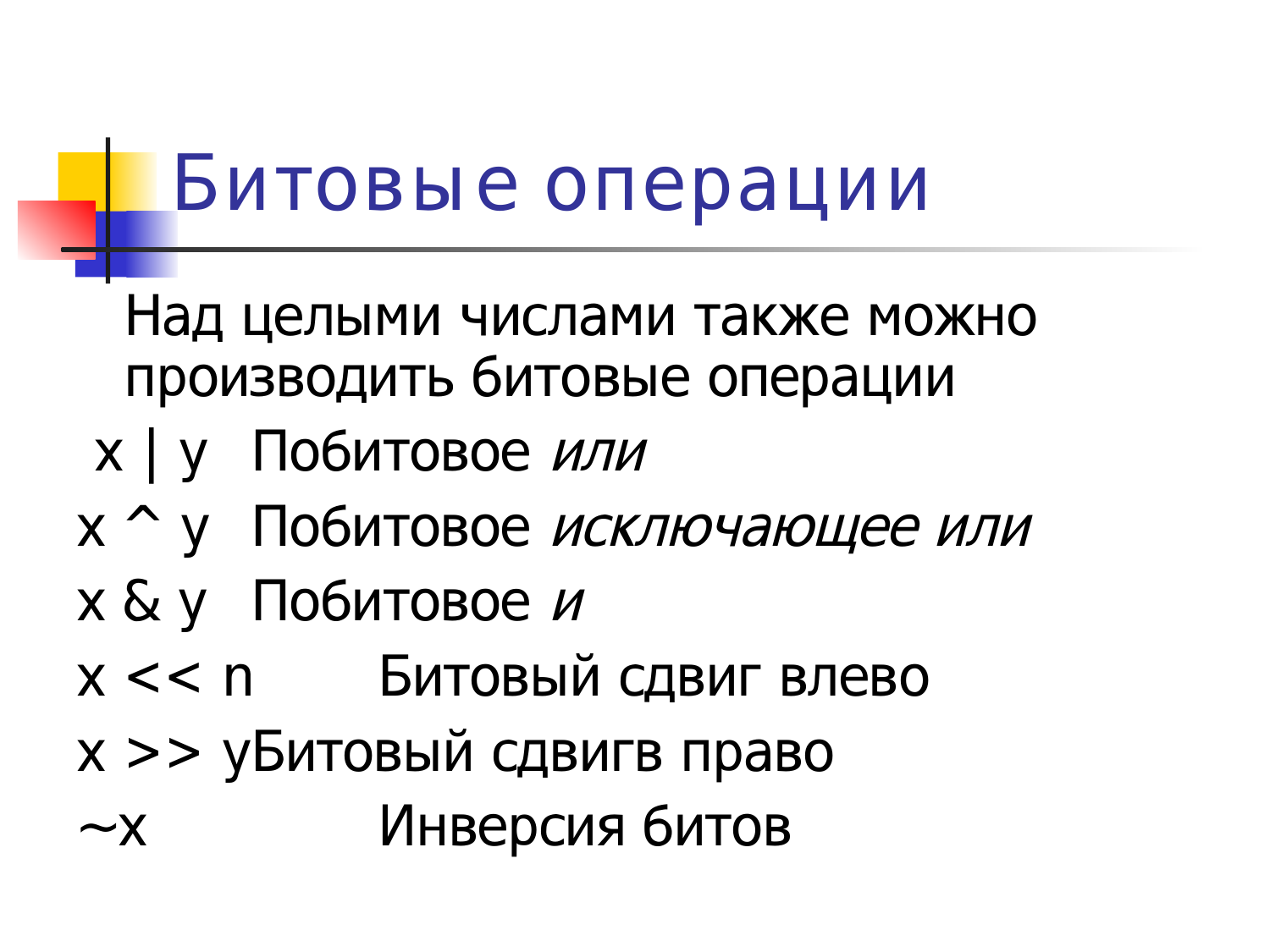

# Битовые операции
	Над целыми числами также можно производить битовые операции
 x | y	Побитовое или
x ^ y	Побитовое исключающее или
x & y	Побитовое и
x << n	Битовый сдвиг влево
x >> y	Битовый сдвигв право
~x		Инверсия битов